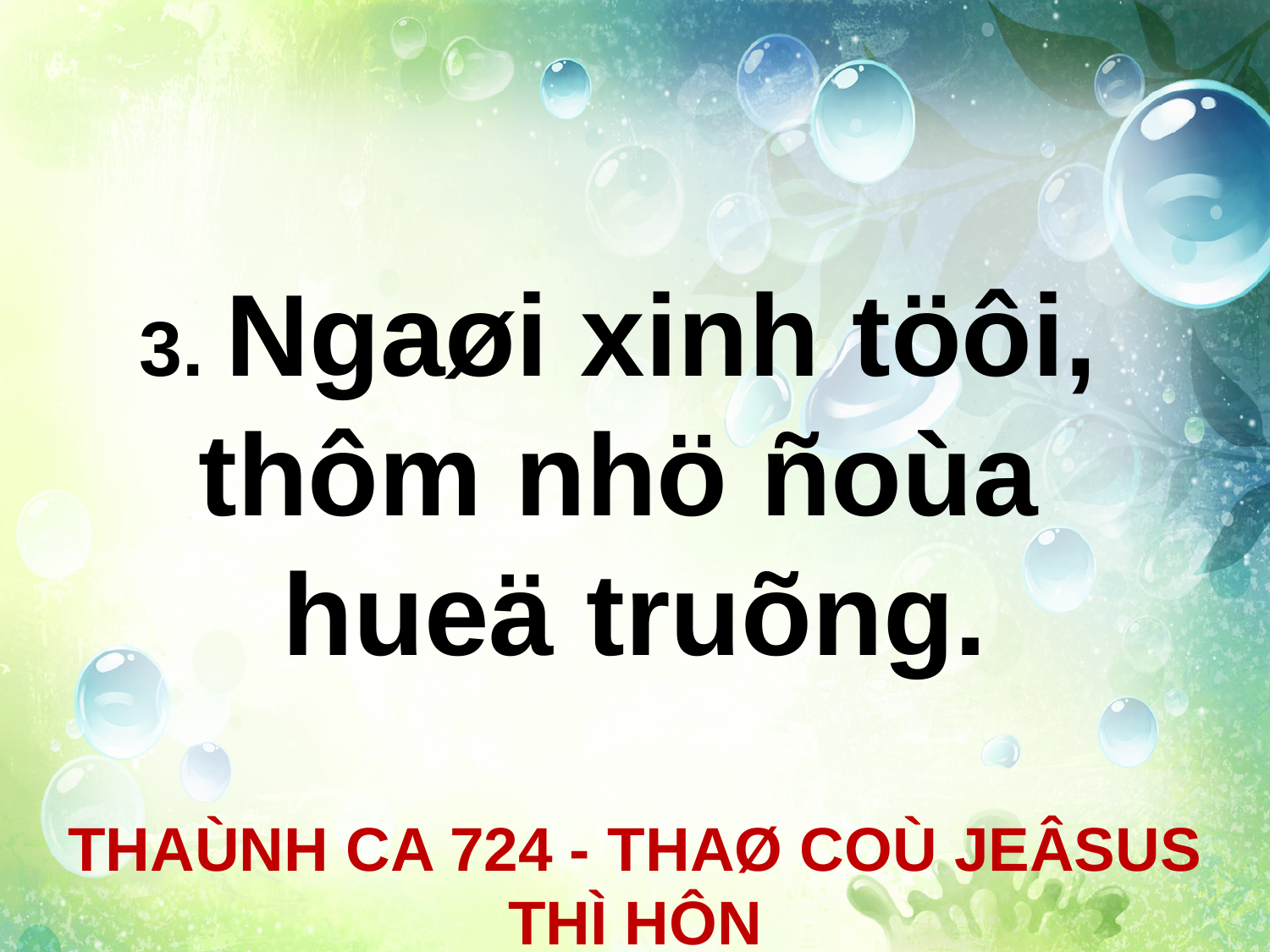

3. Ngaøi xinh töôi,
thôm nhö ñoùa
hueä truõng.
THAÙNH CA 724 - THAØ COÙ JEÂSUS THÌ HÔN